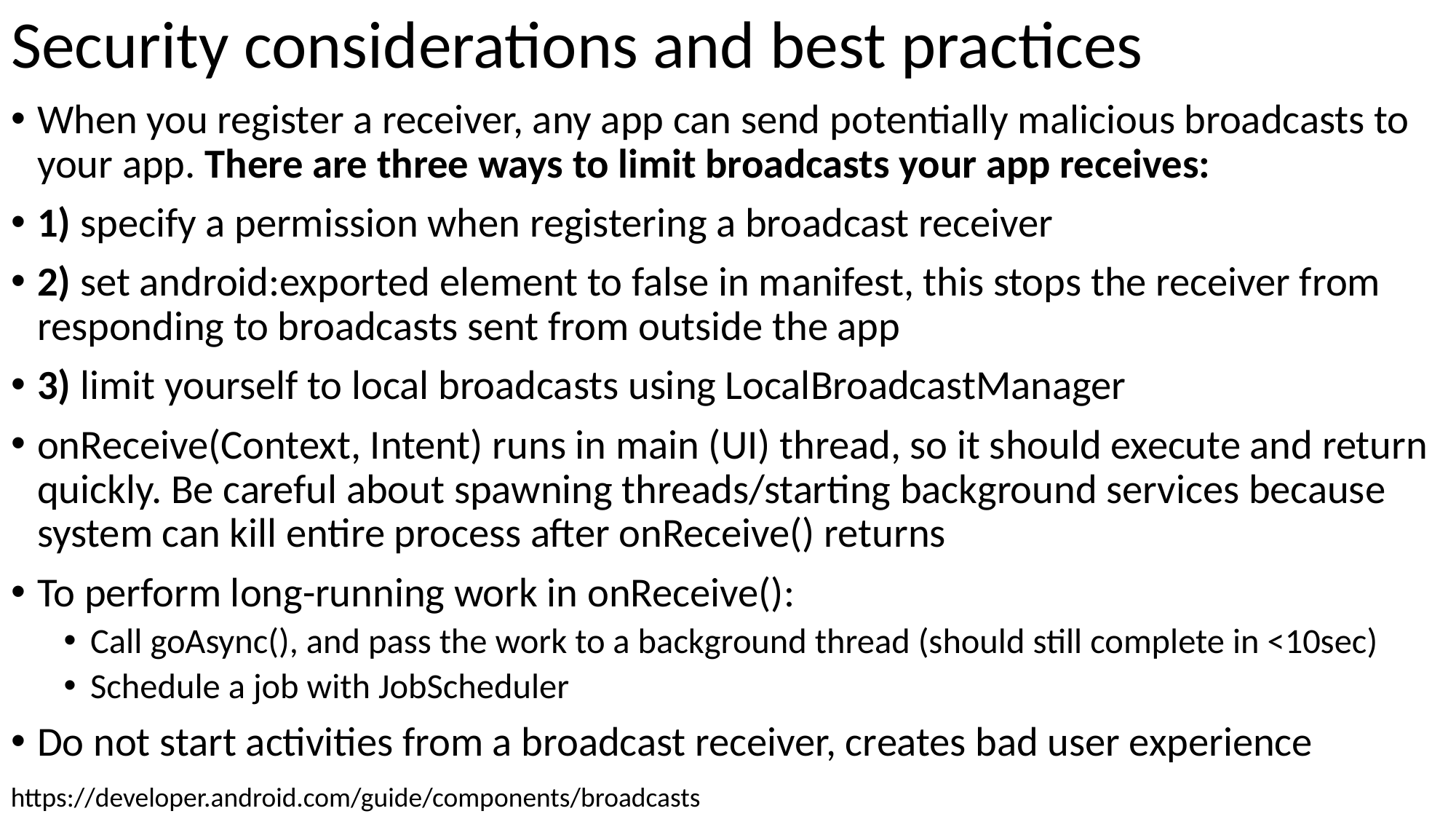

# Security considerations and best practices
When you register a receiver, any app can send potentially malicious broadcasts to your app. There are three ways to limit broadcasts your app receives:
1) specify a permission when registering a broadcast receiver
2) set android:exported element to false in manifest, this stops the receiver from responding to broadcasts sent from outside the app
3) limit yourself to local broadcasts using LocalBroadcastManager
onReceive(Context, Intent) runs in main (UI) thread, so it should execute and return quickly. Be careful about spawning threads/starting background services because system can kill entire process after onReceive() returns
To perform long-running work in onReceive():
Call goAsync(), and pass the work to a background thread (should still complete in <10sec)
Schedule a job with JobScheduler
Do not start activities from a broadcast receiver, creates bad user experience

https://developer.android.com/guide/components/broadcasts